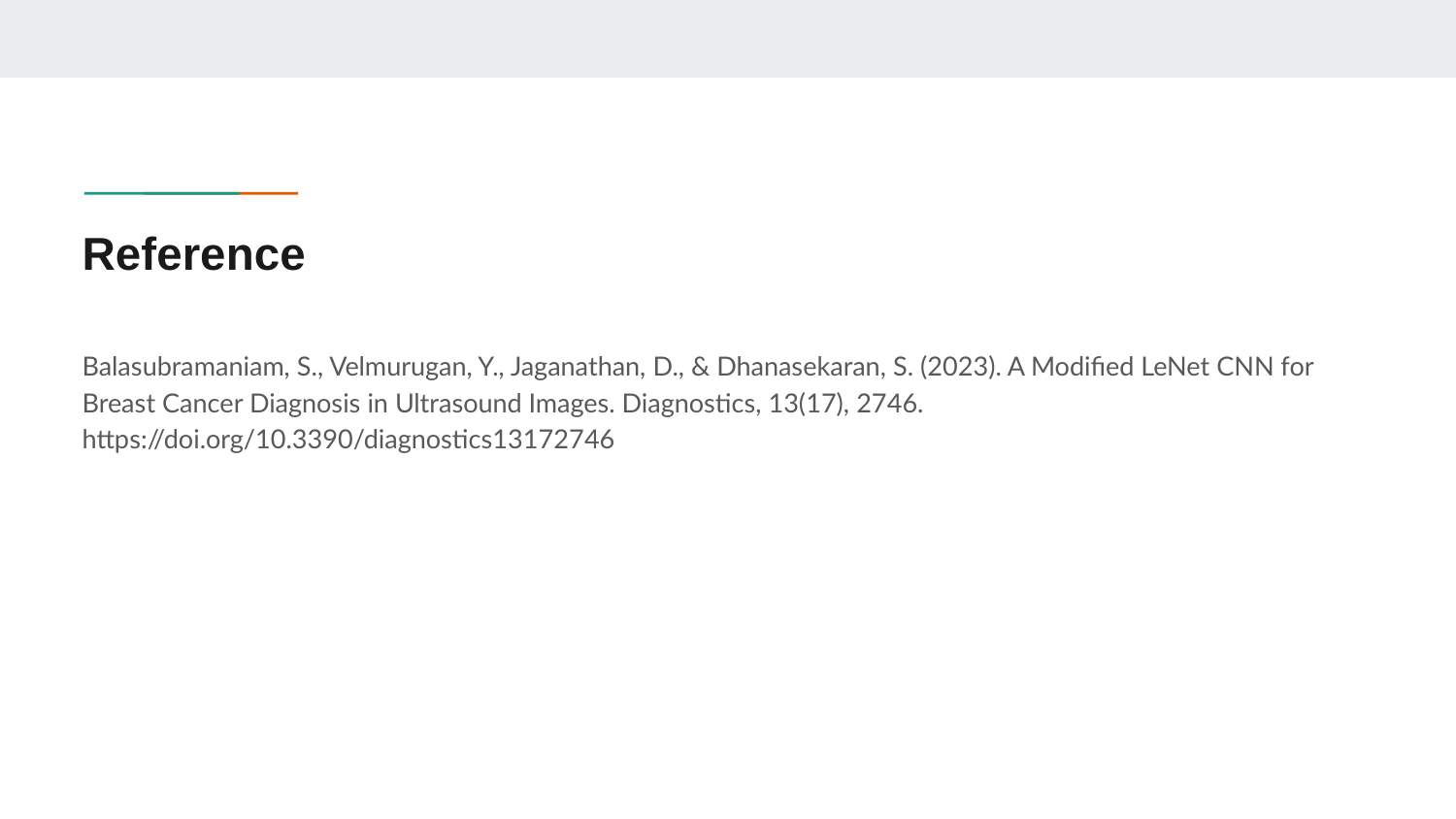

# Reference
Balasubramaniam, S., Velmurugan, Y., Jaganathan, D., & Dhanasekaran, S. (2023). A Modified LeNet CNN for Breast Cancer Diagnosis in Ultrasound Images. Diagnostics, 13(17), 2746. https://doi.org/10.3390/diagnostics13172746